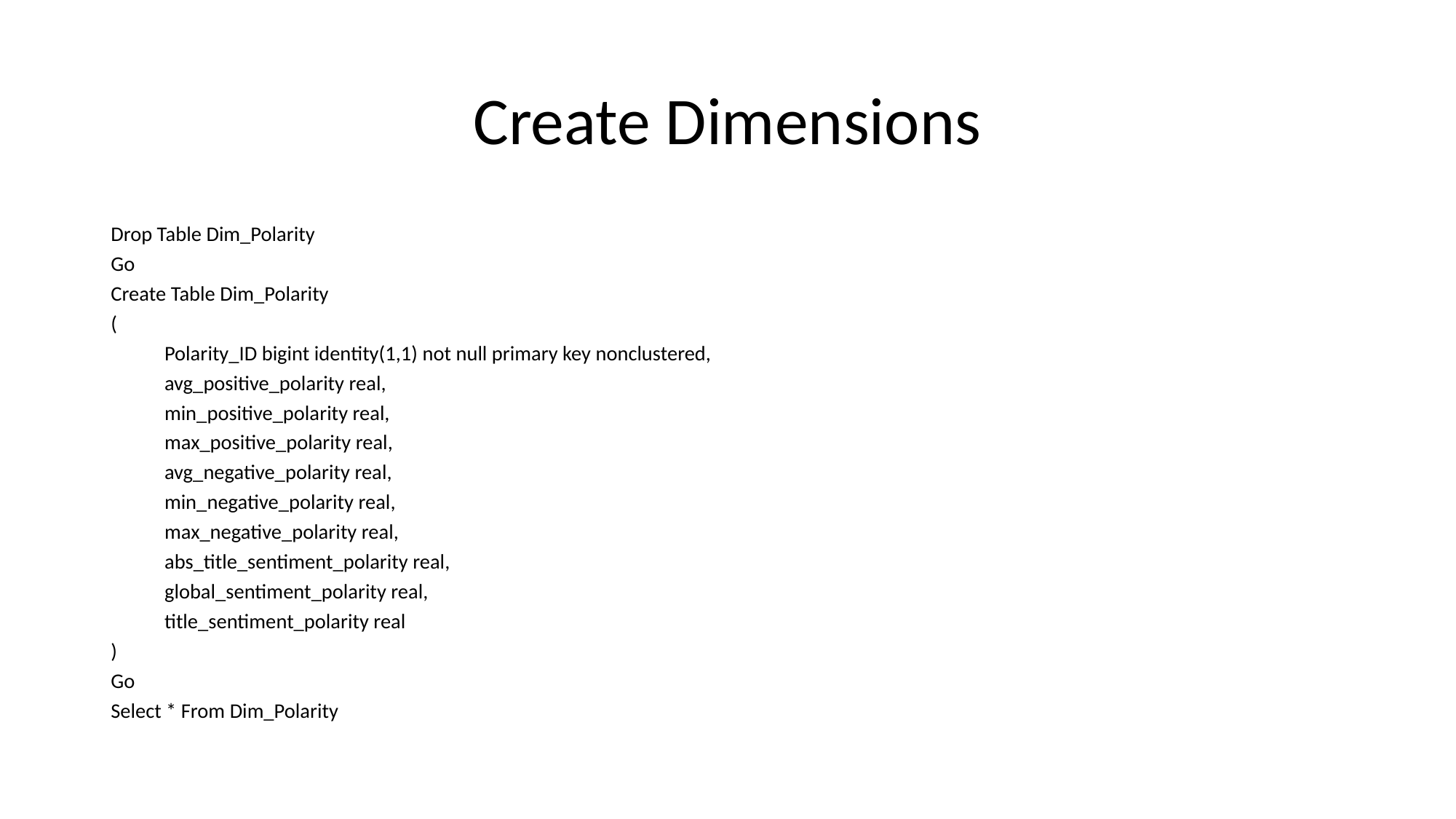

# Create Dimensions
Drop Table Dim_Polarity
Go
Create Table Dim_Polarity
(
	Polarity_ID bigint identity(1,1) not null primary key nonclustered,
	avg_positive_polarity real,
	min_positive_polarity real,
	max_positive_polarity real,
	avg_negative_polarity real,
	min_negative_polarity real,
	max_negative_polarity real,
	abs_title_sentiment_polarity real,
	global_sentiment_polarity real,
	title_sentiment_polarity real
)
Go
Select * From Dim_Polarity